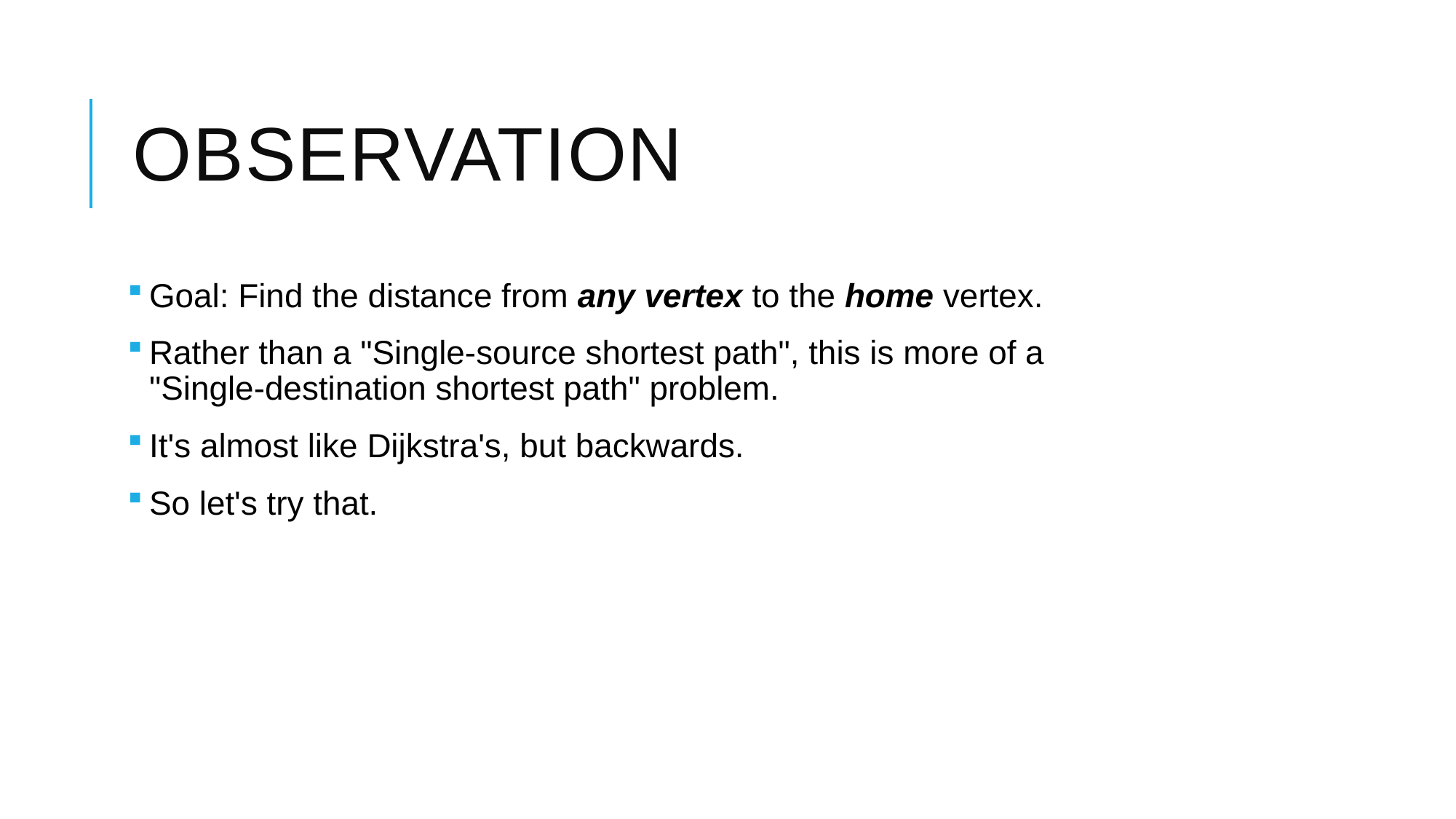

# Observation
Goal: Find the distance from any vertex to the home vertex.
Rather than a "Single-source shortest path", this is more of a
"Single-destination shortest path" problem.
It's almost like Dijkstra's, but backwards.
So let's try that.